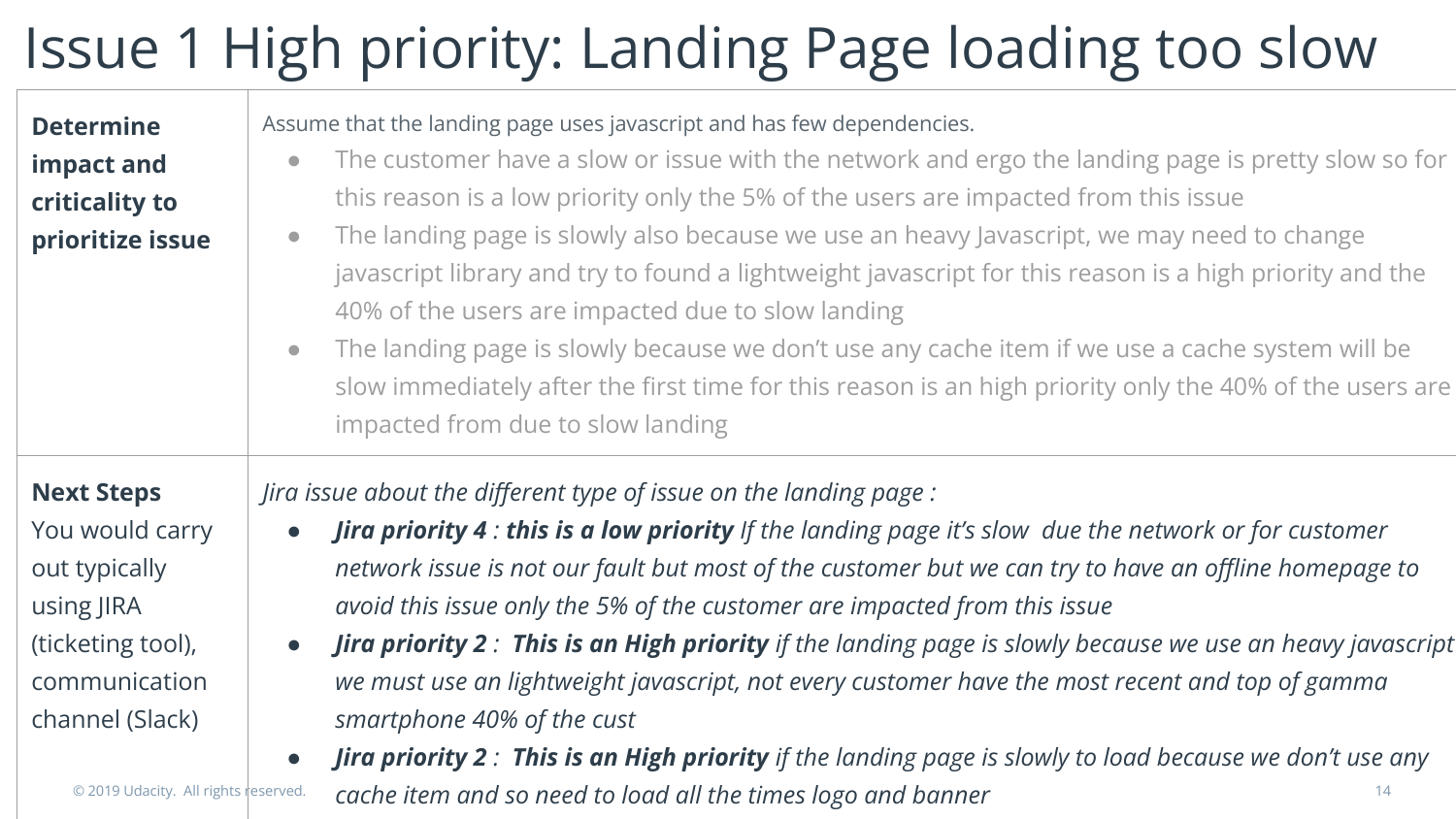

# Issue 1 High priority: Landing Page loading too slow
| Determine impact and criticality to prioritize issue | Assume that the landing page uses javascript and has few dependencies. The customer have a slow or issue with the network and ergo the landing page is pretty slow so for this reason is a low priority only the 5% of the users are impacted from this issue The landing page is slowly also because we use an heavy Javascript, we may need to change javascript library and try to found a lightweight javascript for this reason is a high priority and the 40% of the users are impacted due to slow landing The landing page is slowly because we don’t use any cache item if we use a cache system will be slow immediately after the first time for this reason is an high priority only the 40% of the users are impacted from due to slow landing |
| --- | --- |
| Next Steps You would carry out typically using JIRA (ticketing tool), communication channel (Slack) | Jira issue about the different type of issue on the landing page : Jira priority 4 : this is a low priority If the landing page it’s slow due the network or for customer network issue is not our fault but most of the customer but we can try to have an offline homepage to avoid this issue only the 5% of the customer are impacted from this issue Jira priority 2 : This is an High priority if the landing page is slowly because we use an heavy javascript we must use an lightweight javascript, not every customer have the most recent and top of gamma smartphone 40% of the cust Jira priority 2 : This is an High priority if the landing page is slowly to load because we don’t use any cache item and so need to load all the times logo and banner Communication : Create a slack channel with the stakeholders and explain the issue and the solutions |
| Would you take additional steps ? | I need to create a slack channel with this issue with Engineering , i don’t want have anymore an issue like that and need to discuss with Engineering to found the quickest and solid solutions, no workaround. |
© 2019 Udacity.  All rights reserved.
14